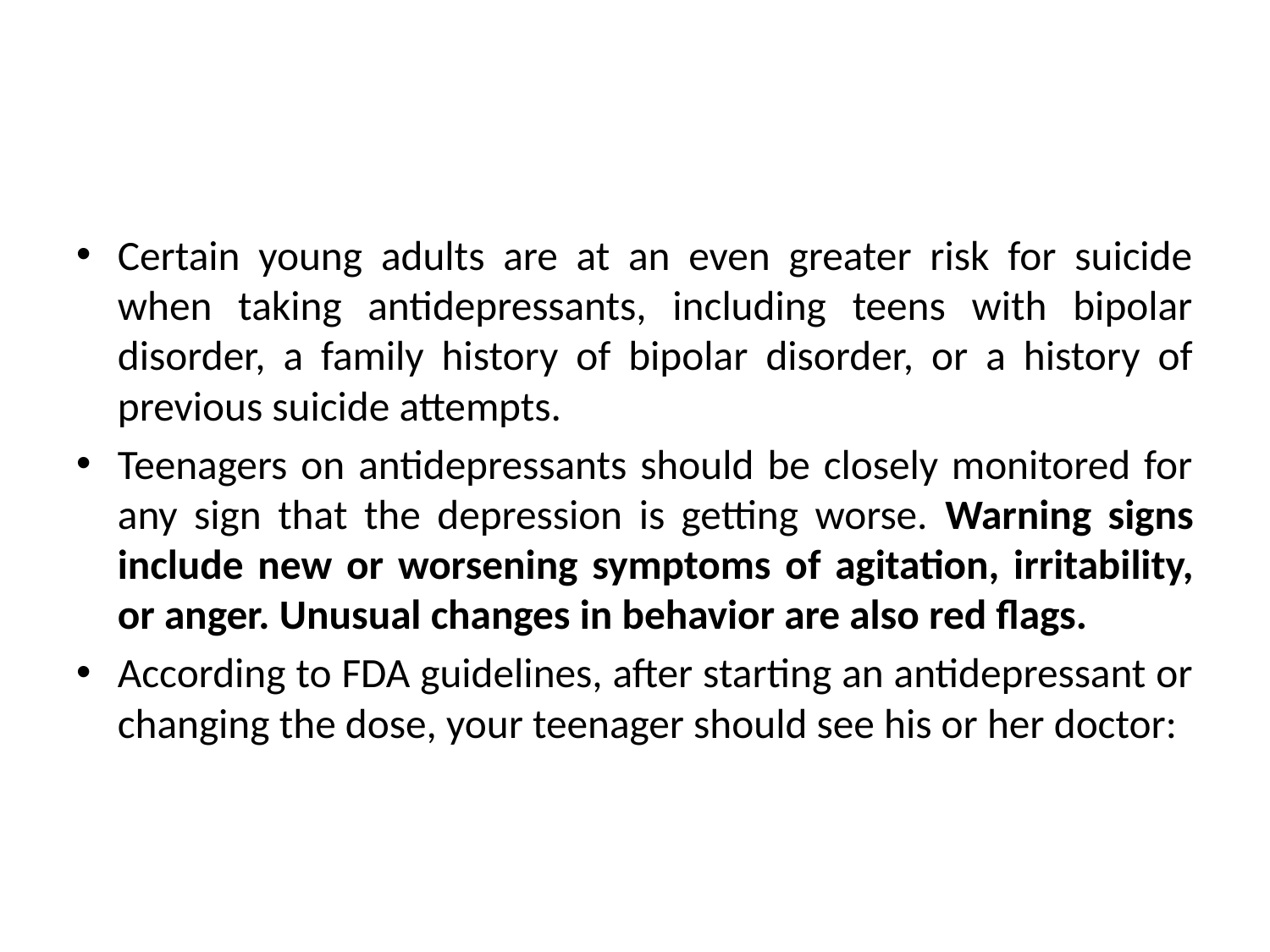

#
Certain young adults are at an even greater risk for suicide when taking antidepressants, including teens with bipolar disorder, a family history of bipolar disorder, or a history of previous suicide attempts.
Teenagers on antidepressants should be closely monitored for any sign that the depression is getting worse. Warning signs include new or worsening symptoms of agitation, irritability, or anger. Unusual changes in behavior are also red flags.
According to FDA guidelines, after starting an antidepressant or changing the dose, your teenager should see his or her doctor: